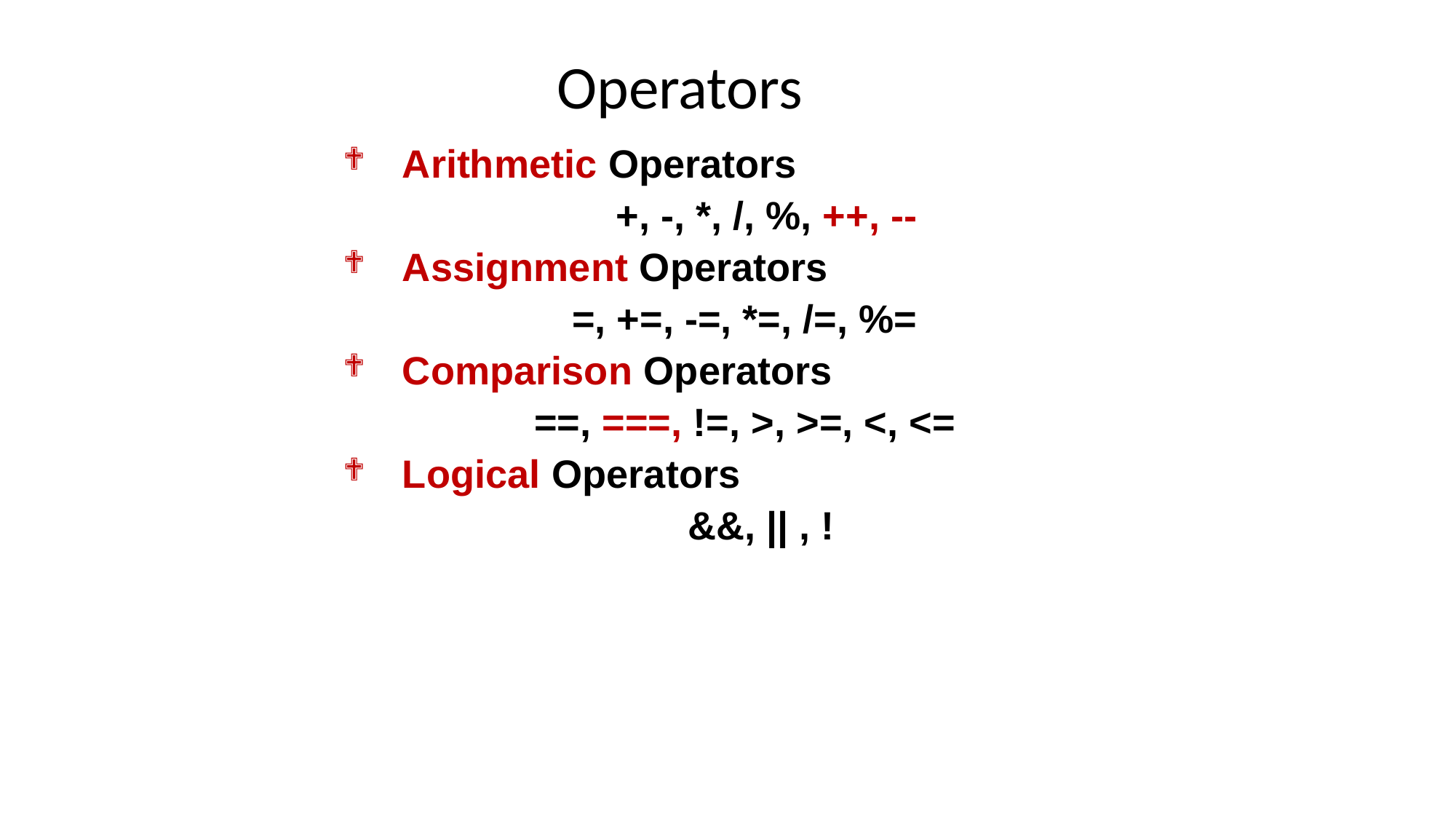

# Operators
Arithmetic Operators
    +, -, *, /, %, ++, --
Assignment Operators
=, +=, -=, *=, /=, %=
Comparison Operators
==, ===, !=, >, >=, <, <=
Logical Operators
    &&, || , !